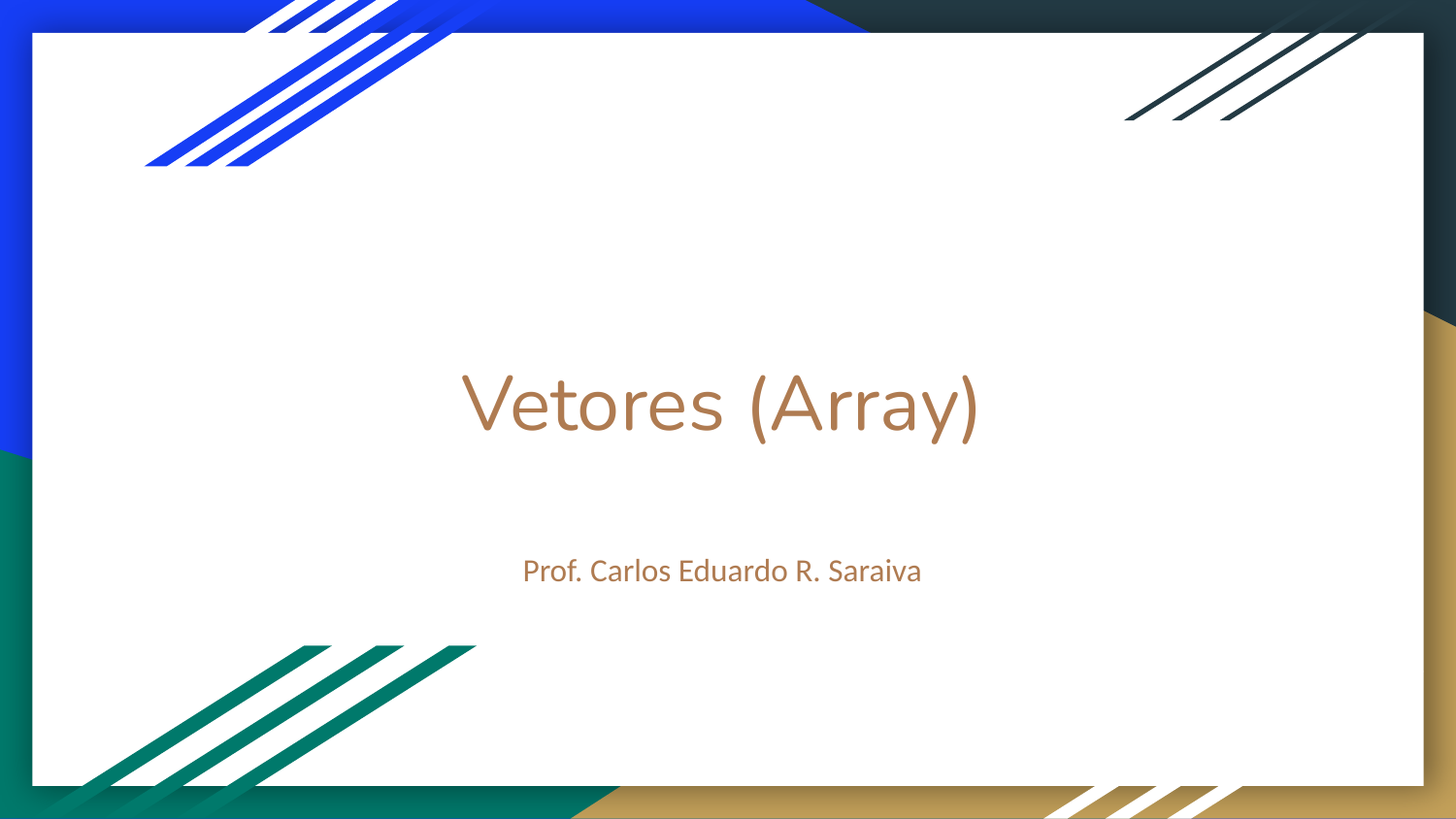

# Vetores (Array)
Prof. Carlos Eduardo R. Saraiva